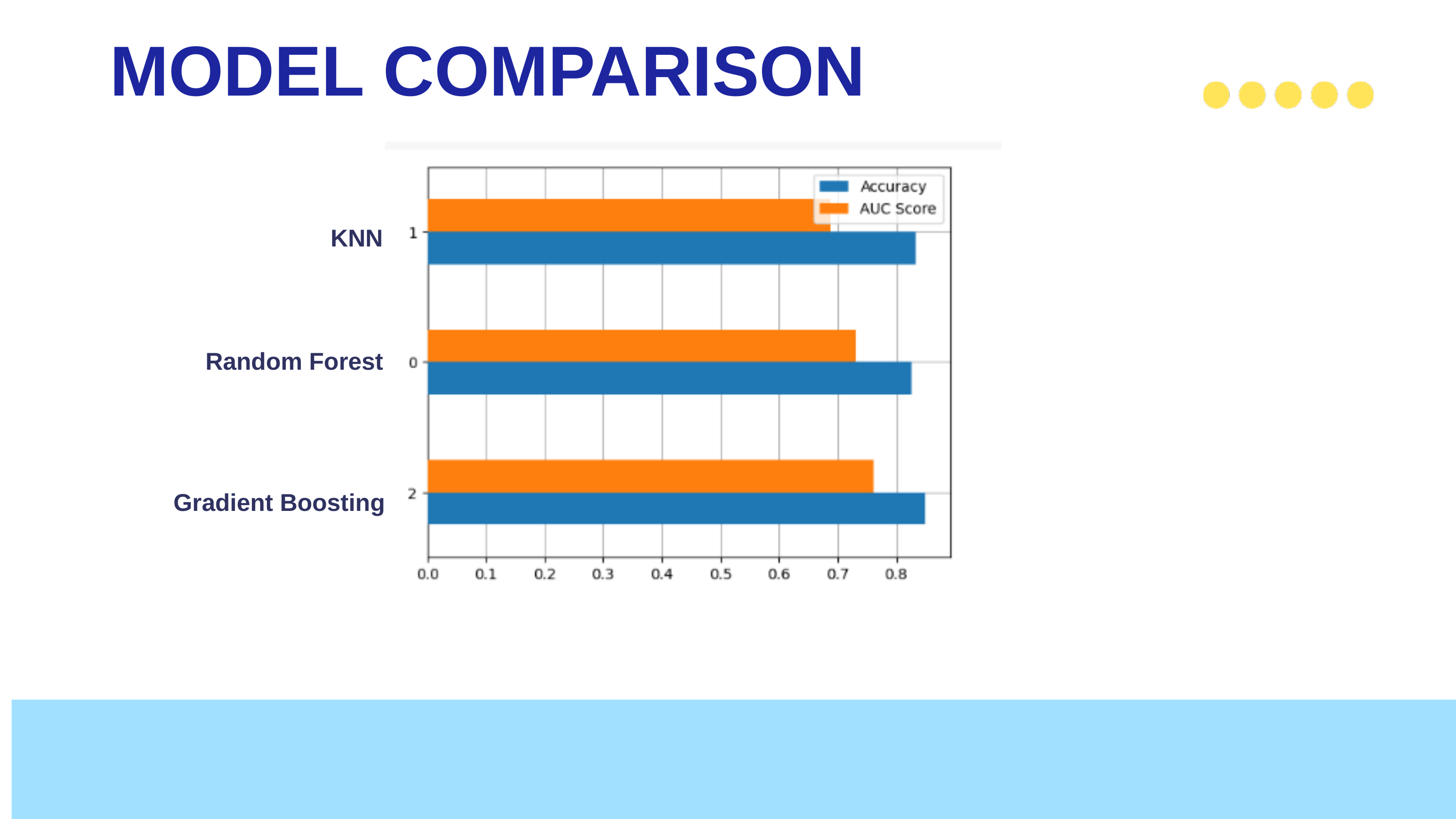

MODEL COMPARISON

KNN
Random Forest
Gradient Boosting